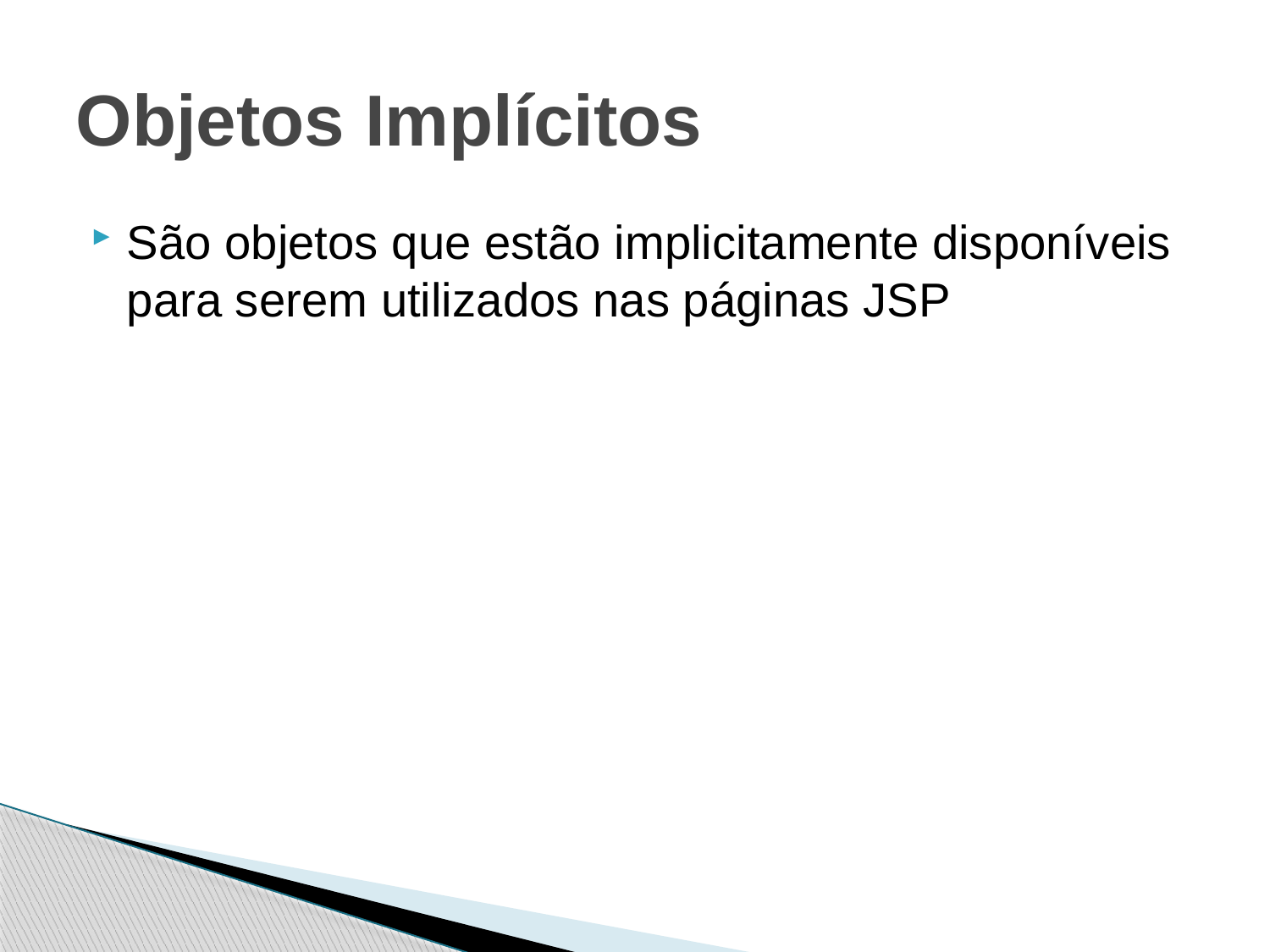

# Objetos Implícitos
São objetos que estão implicitamente disponíveis para serem utilizados nas páginas JSP